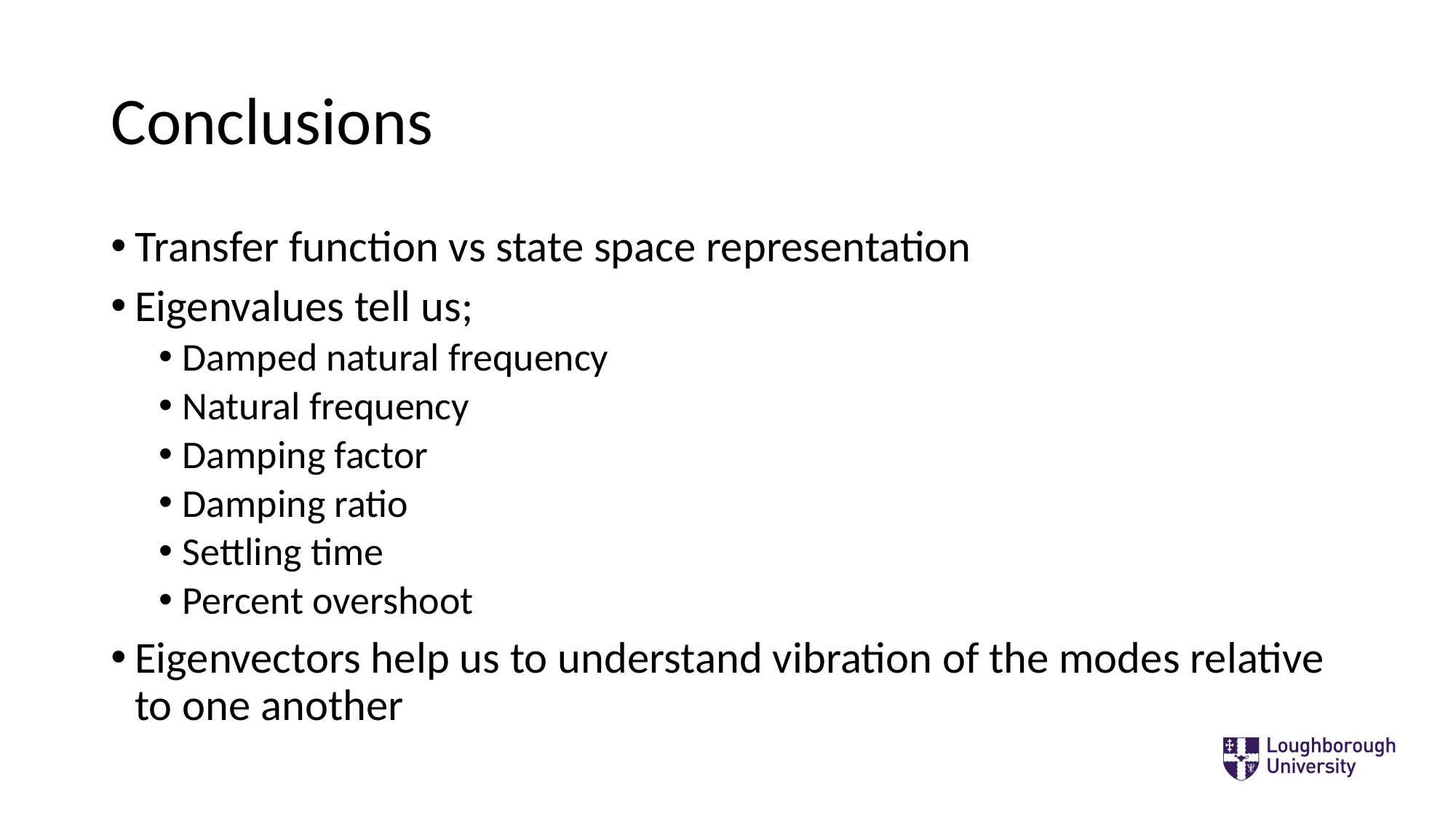

# Conclusions
Transfer function vs state space representation
Eigenvalues tell us;
Damped natural frequency
Natural frequency
Damping factor
Damping ratio
Settling time
Percent overshoot
Eigenvectors help us to understand vibration of the modes relative to one another